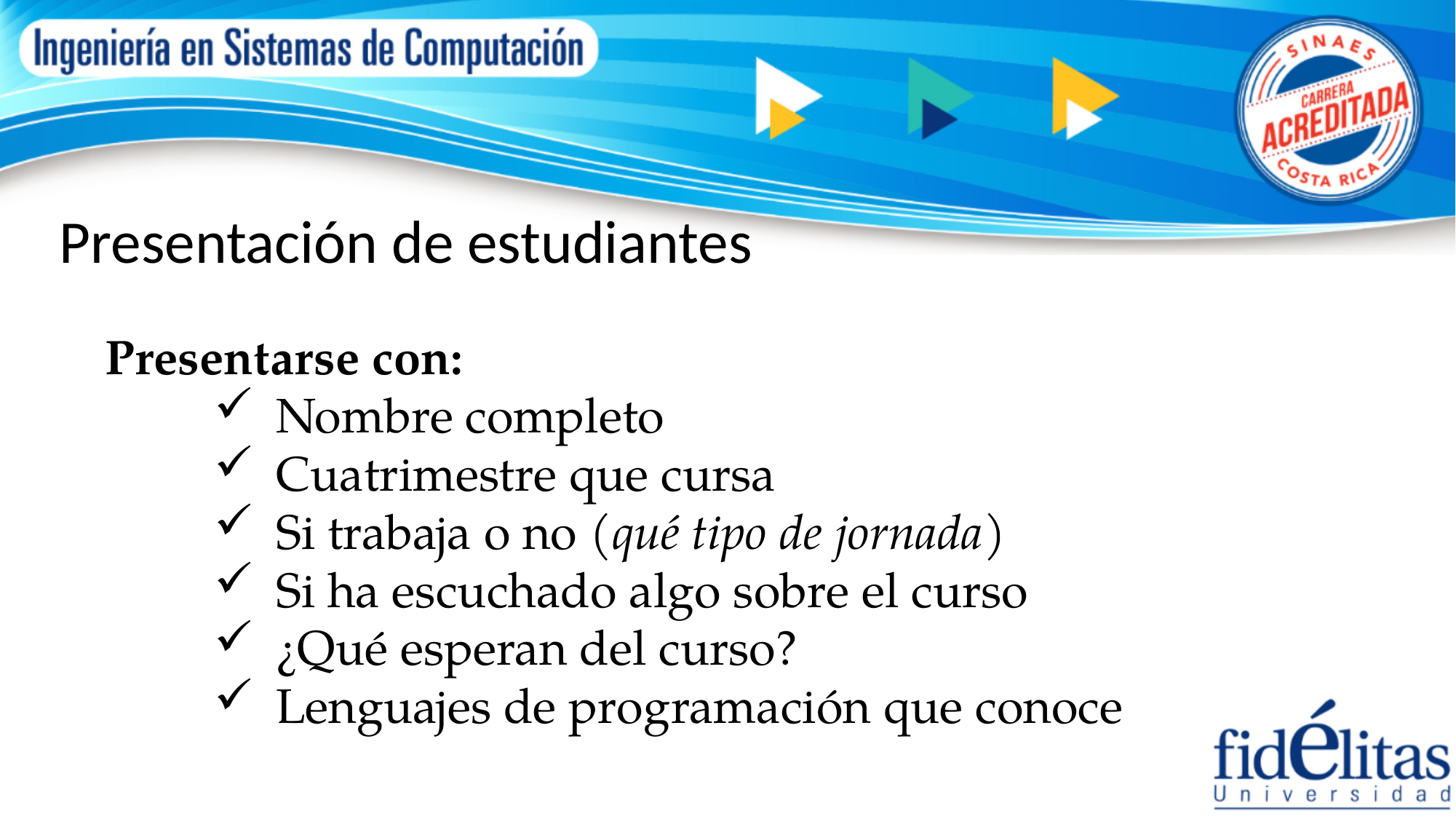

# Presentación de estudiantes
Presentarse con:
Nombre completo
Cuatrimestre que cursa
Si trabaja o no (qué tipo de jornada)
Si ha escuchado algo sobre el curso
¿Qué esperan del curso?
Lenguajes de programación que conoce